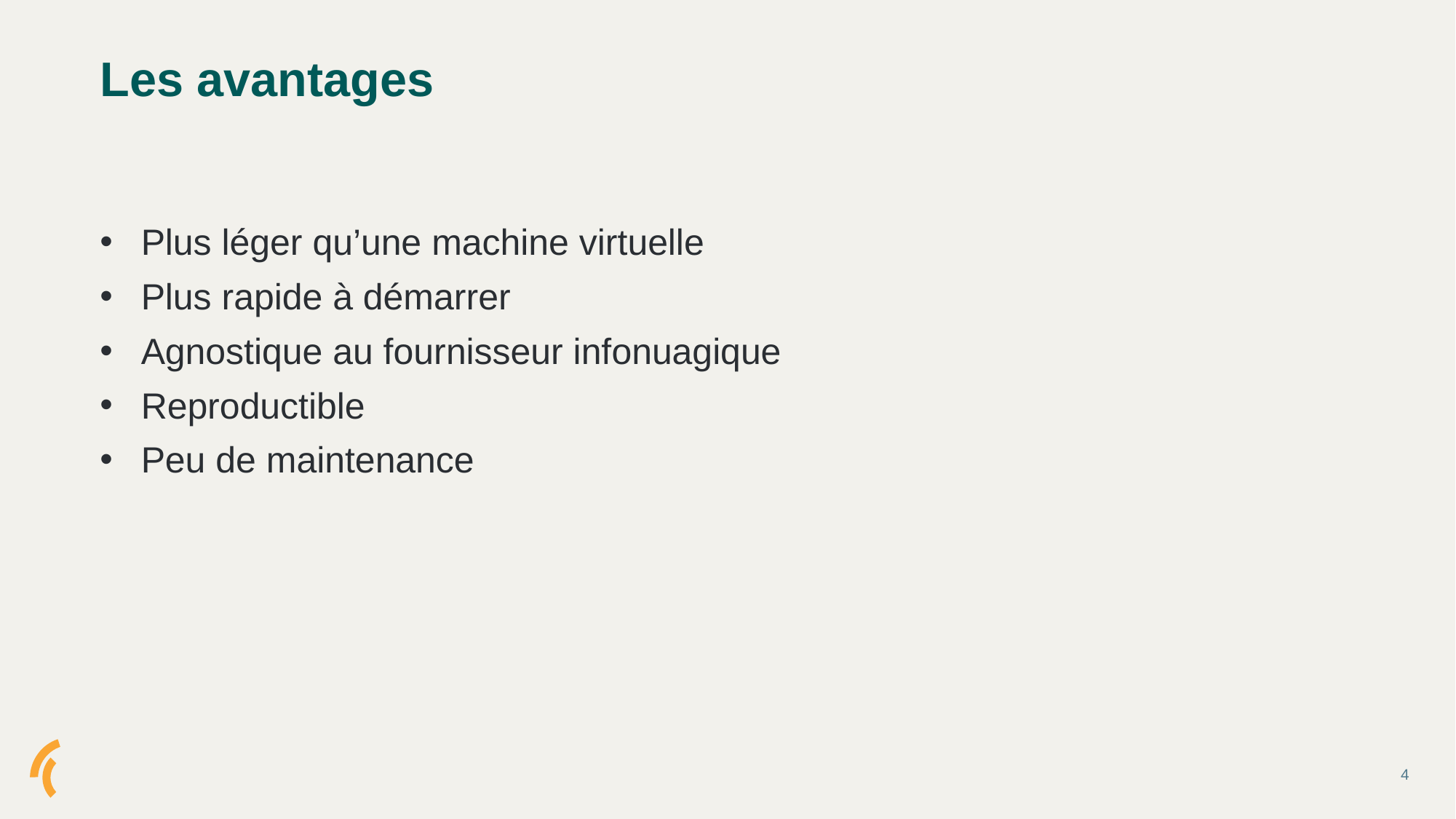

# Les avantages
Plus léger qu’une machine virtuelle
Plus rapide à démarrer
Agnostique au fournisseur infonuagique
Reproductible
Peu de maintenance

4